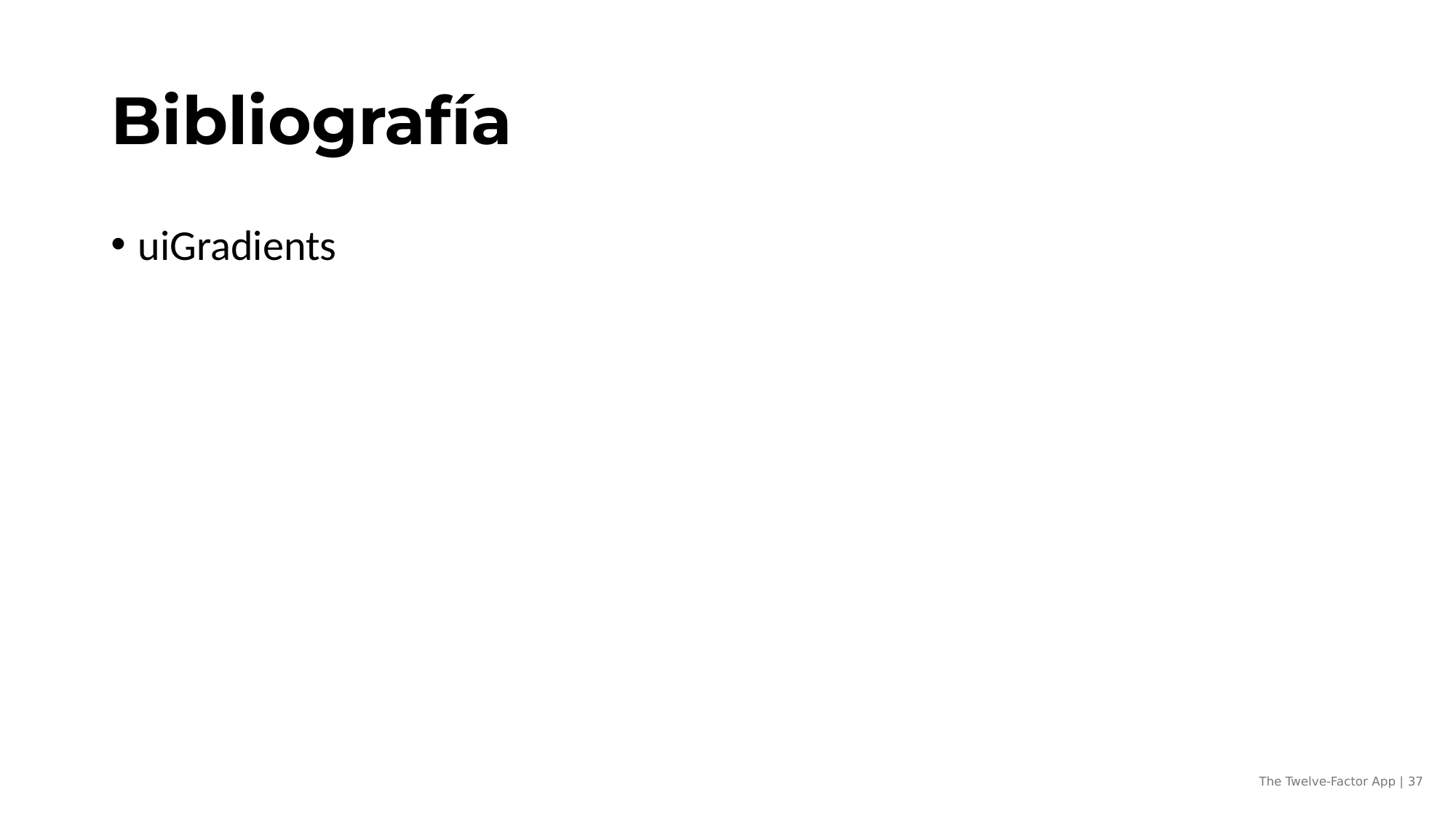

# Bibliografía
uiGradients
The Twelve-Factor App | 37